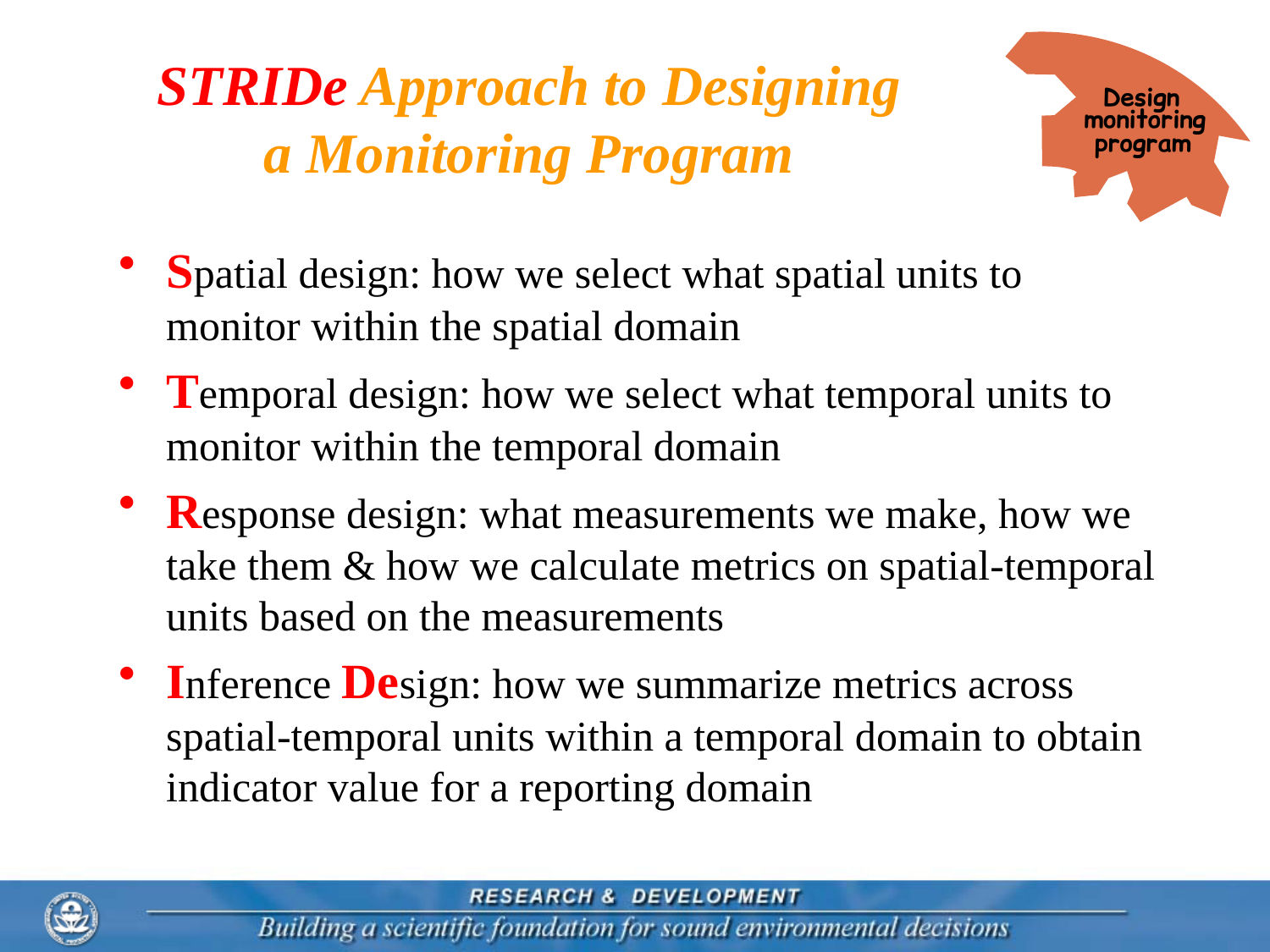

Design
monitoring
program
# STRIDe Approach to Designing a Monitoring Program
Spatial design: how we select what spatial units to monitor within the spatial domain
Temporal design: how we select what temporal units to monitor within the temporal domain
Response design: what measurements we make, how we take them & how we calculate metrics on spatial-temporal units based on the measurements
Inference Design: how we summarize metrics across spatial-temporal units within a temporal domain to obtain indicator value for a reporting domain